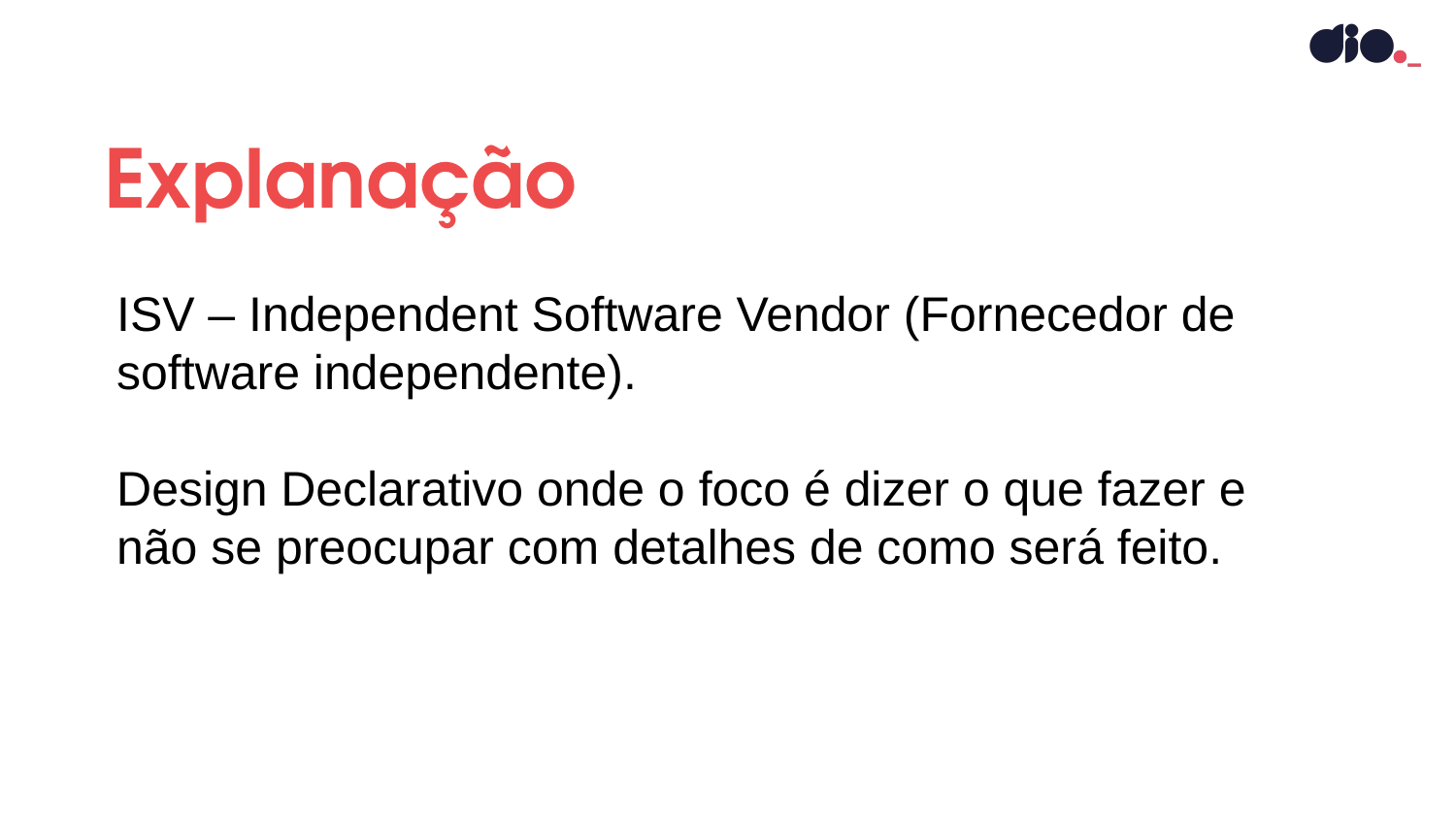

Explanação
ISV – Independent Software Vendor (Fornecedor de software independente).

Design Declarativo onde o foco é dizer o que fazer e não se preocupar com detalhes de como será feito.